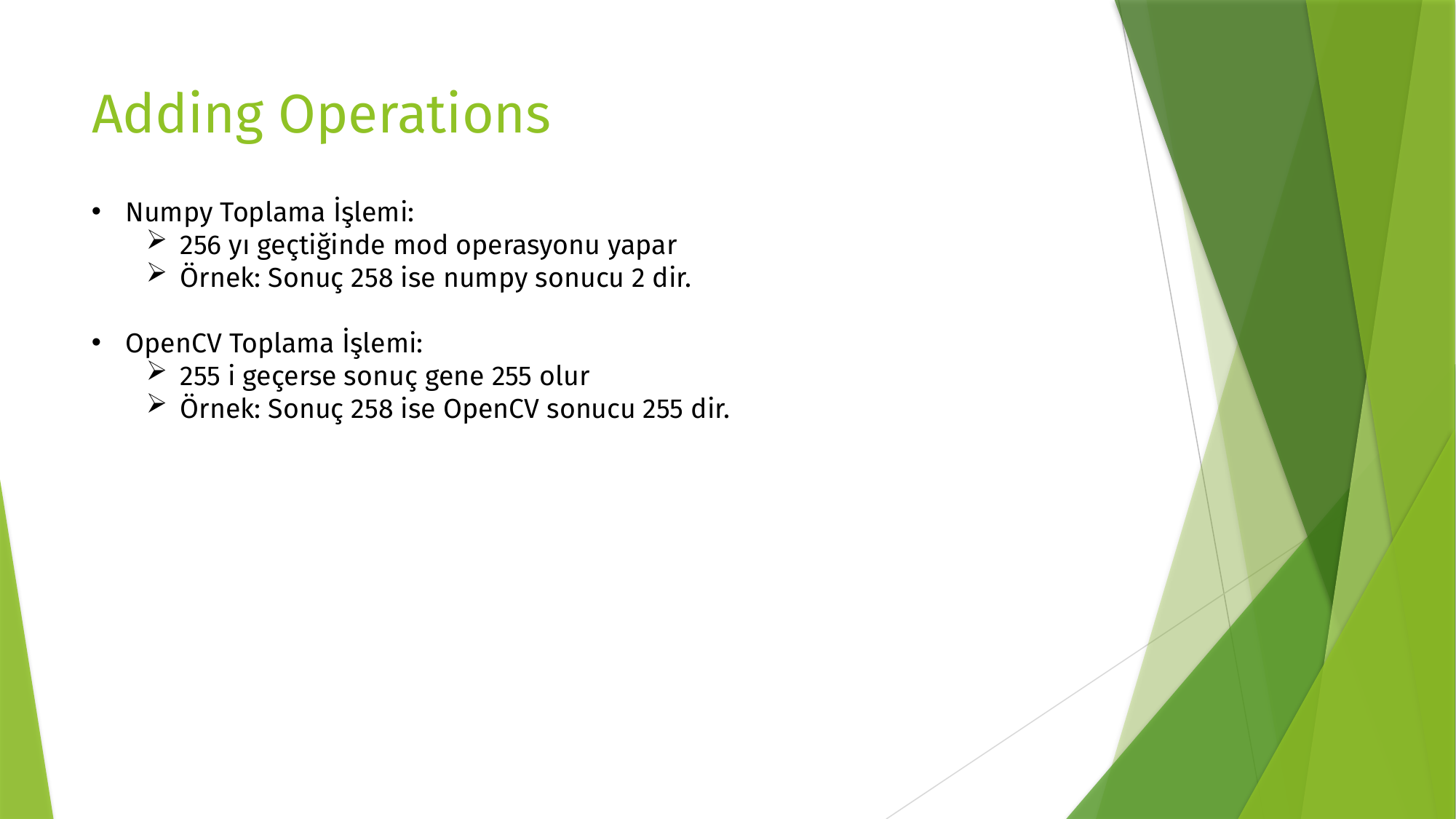

# Adding Operations
Numpy Toplama İşlemi:
256 yı geçtiğinde mod operasyonu yapar
Örnek: Sonuç 258 ise numpy sonucu 2 dir.

OpenCV Toplama İşlemi:
255 i geçerse sonuç gene 255 olur
Örnek: Sonuç 258 ise OpenCV sonucu 255 dir.